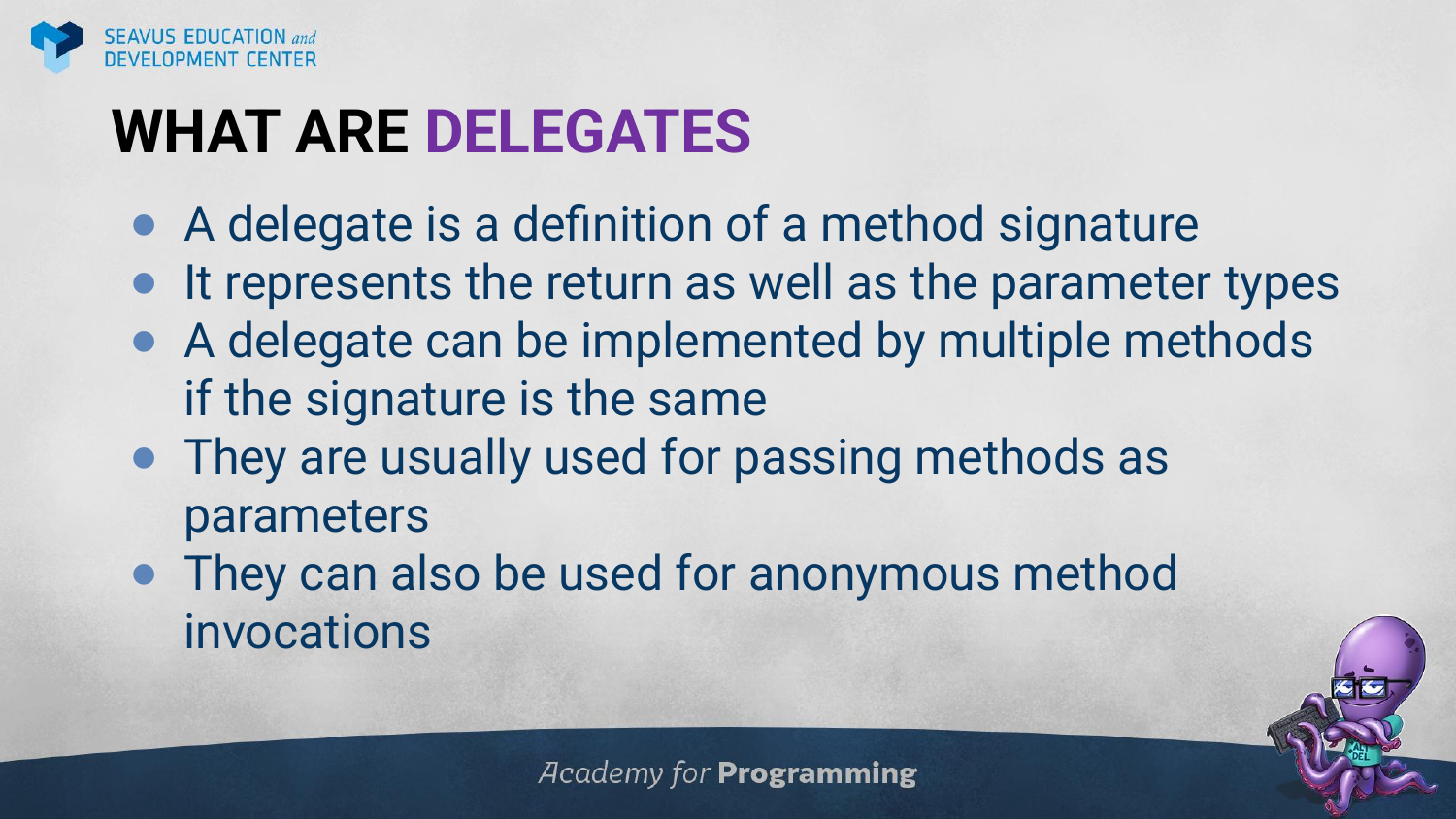

# WHAT ARE DELEGATES
A delegate is a definition of a method signature
It represents the return as well as the parameter types
A delegate can be implemented by multiple methods if the signature is the same
They are usually used for passing methods as parameters
They can also be used for anonymous method invocations